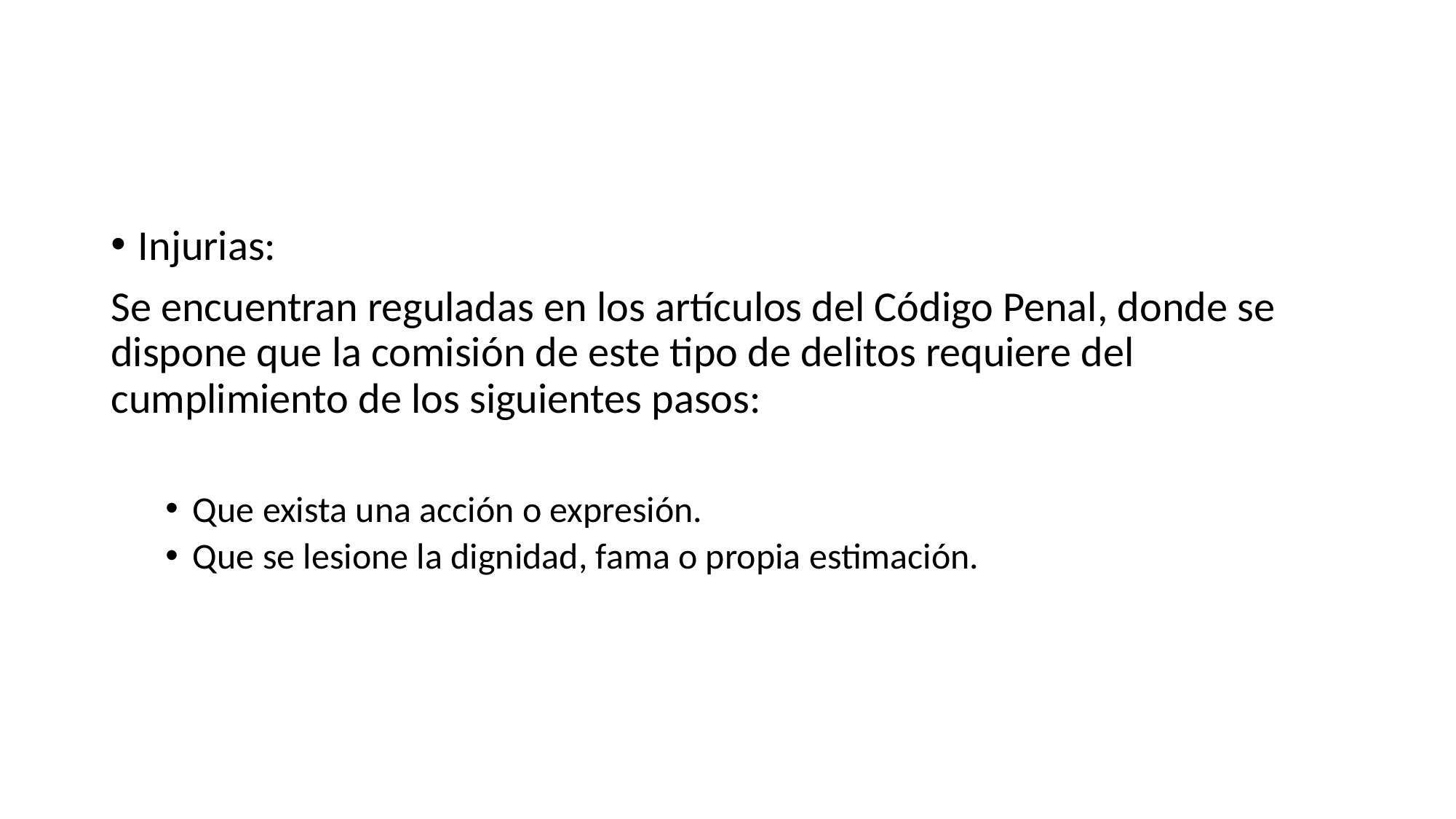

#
Injurias:
Se encuentran reguladas en los artículos del Código Penal, donde se dispone que la comisión de este tipo de delitos requiere del cumplimiento de los siguientes pasos:

Que exista una acción o expresión.
Que se lesione la dignidad, fama o propia estimación.